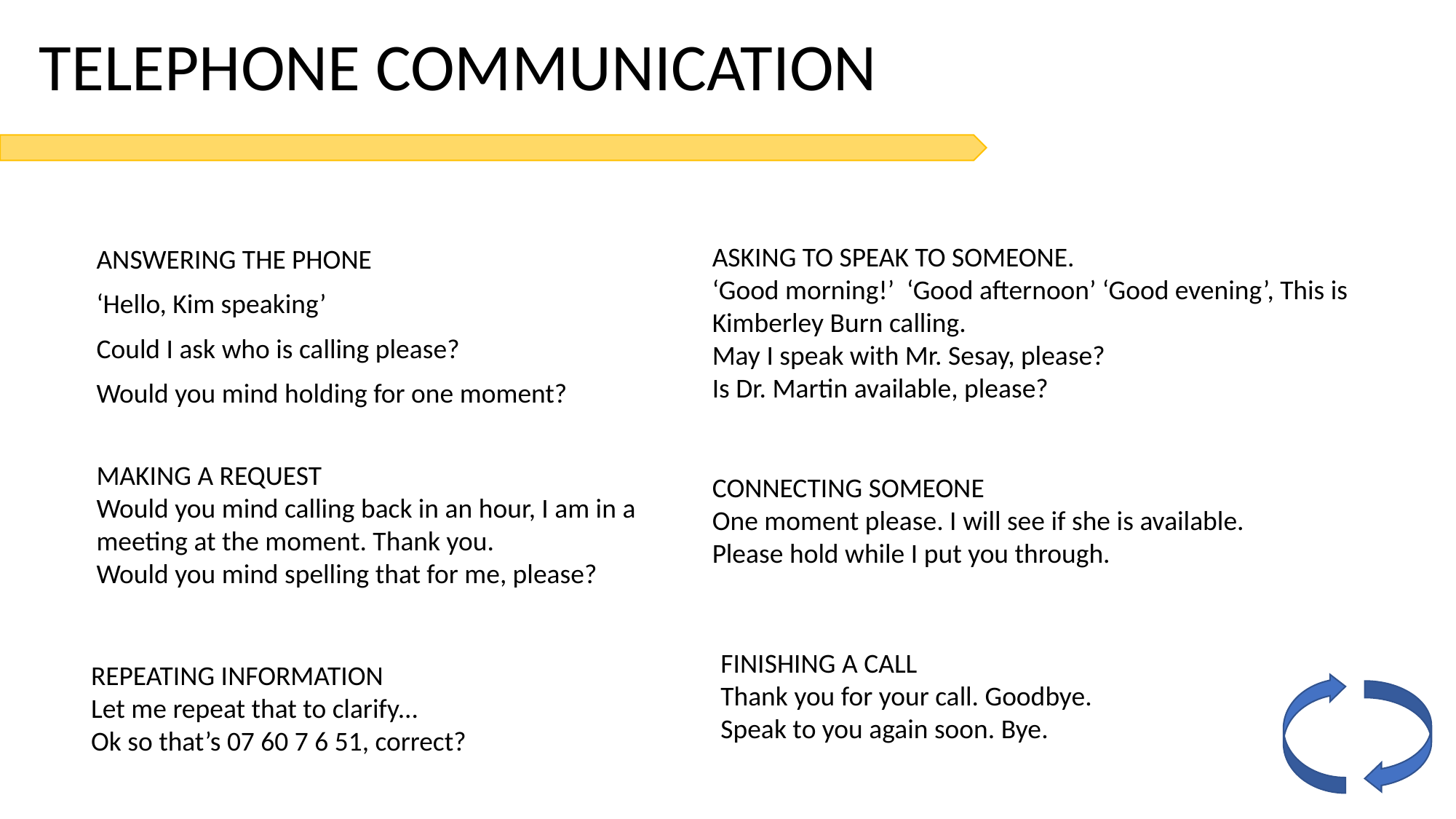

# TELEPHONE COMMUNICATION

ANSWERING THE PHONE
‘Hello, Kim speaking’
Could I ask who is calling please?
Would you mind holding for one moment?

ASKING TO SPEAK TO SOMEONE.
‘Good morning!’  ‘Good afternoon’ ‘Good evening’, This is Kimberley Burn calling.
May I speak with Mr. Sesay, please?
Is Dr. Martin available, please?

MAKING A REQUEST
Would you mind calling back in an hour, I am in a meeting at the moment. Thank you.
Would you mind spelling that for me, please?
CONNECTING SOMEONE
One moment please. I will see if she is available.
Please hold while I put you through.

FINISHING A CALL
Thank you for your call. Goodbye.
Speak to you again soon. Bye.
REPEATING INFORMATION
Let me repeat that to clarify...
Ok so that’s 07 60 7 6 51, correct?